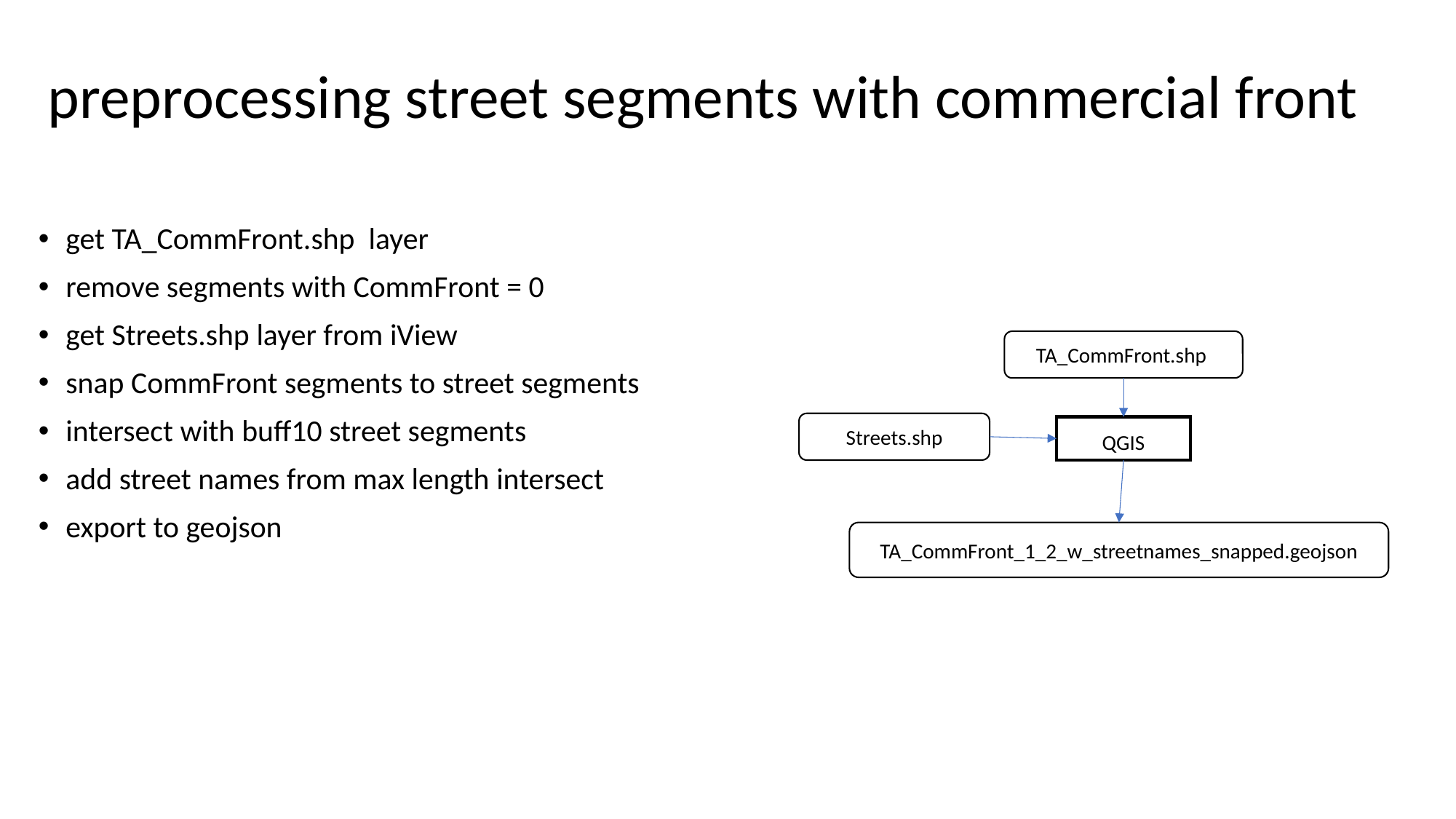

# preprocessing street segments with commercial front
get TA_CommFront.shp  layer
remove segments with CommFront = 0
get Streets.shp layer from iView
snap CommFront segments to street segments
intersect with buff10 street segments
add street names from max length intersect
export to geojson
TA_CommFront.shp
Streets.shp
QGIS
TA_CommFront_1_2_w_streetnames_snapped.geojson